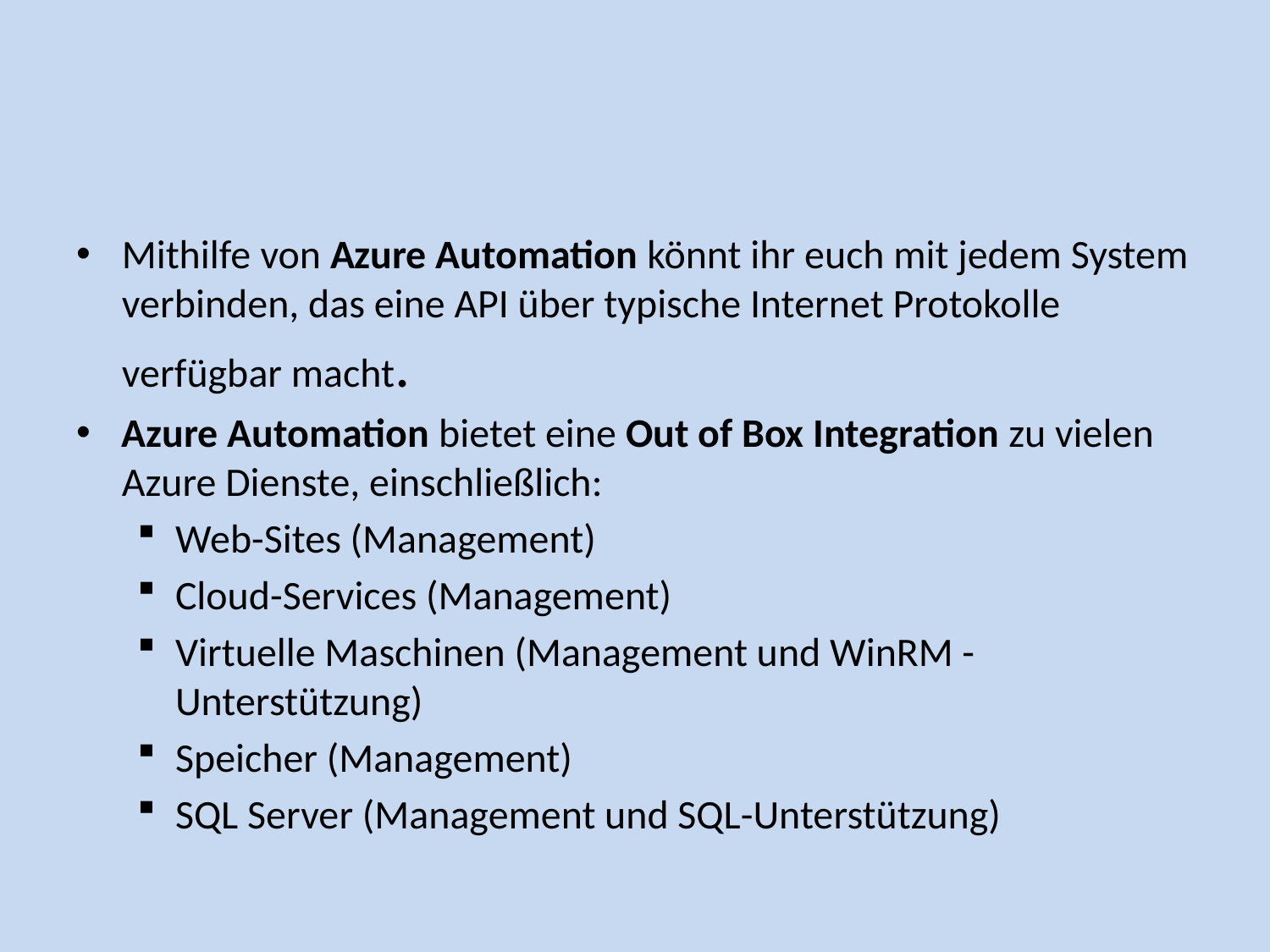

#
Mithilfe von Azure Automation könnt ihr euch mit jedem System verbinden, das eine API über typische Internet Protokolle verfügbar macht.
Azure Automation bietet eine Out of Box Integration zu vielen Azure Dienste, einschließlich:
Web-Sites (Management)
Cloud-Services (Management)
Virtuelle Maschinen (Management und WinRM -Unterstützung)
Speicher (Management)
SQL Server (Management und SQL-Unterstützung)